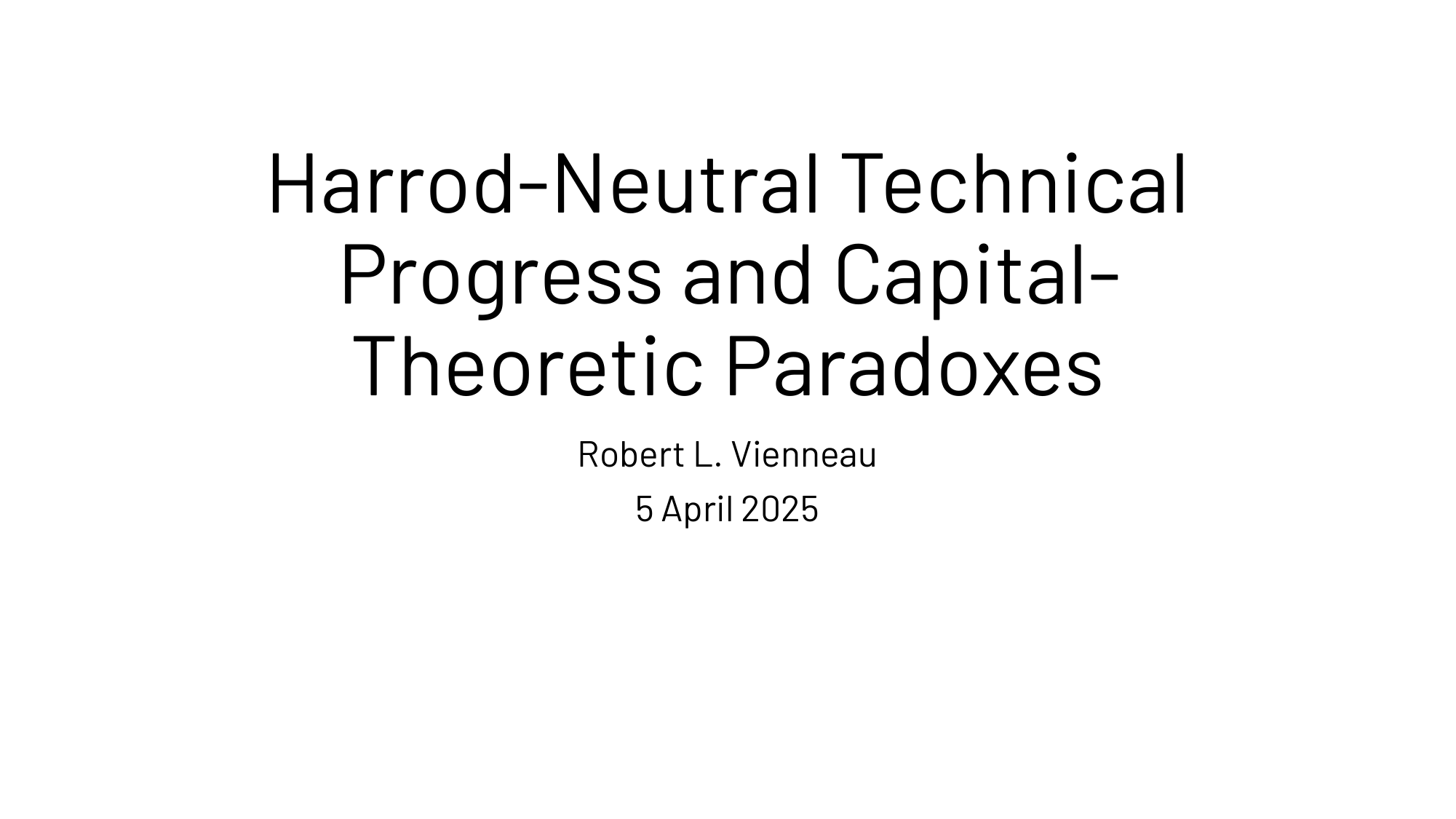

# Harrod-Neutral Technical Progress and Capital-Theoretic Paradoxes
Robert L. Vienneau
5 April 2025